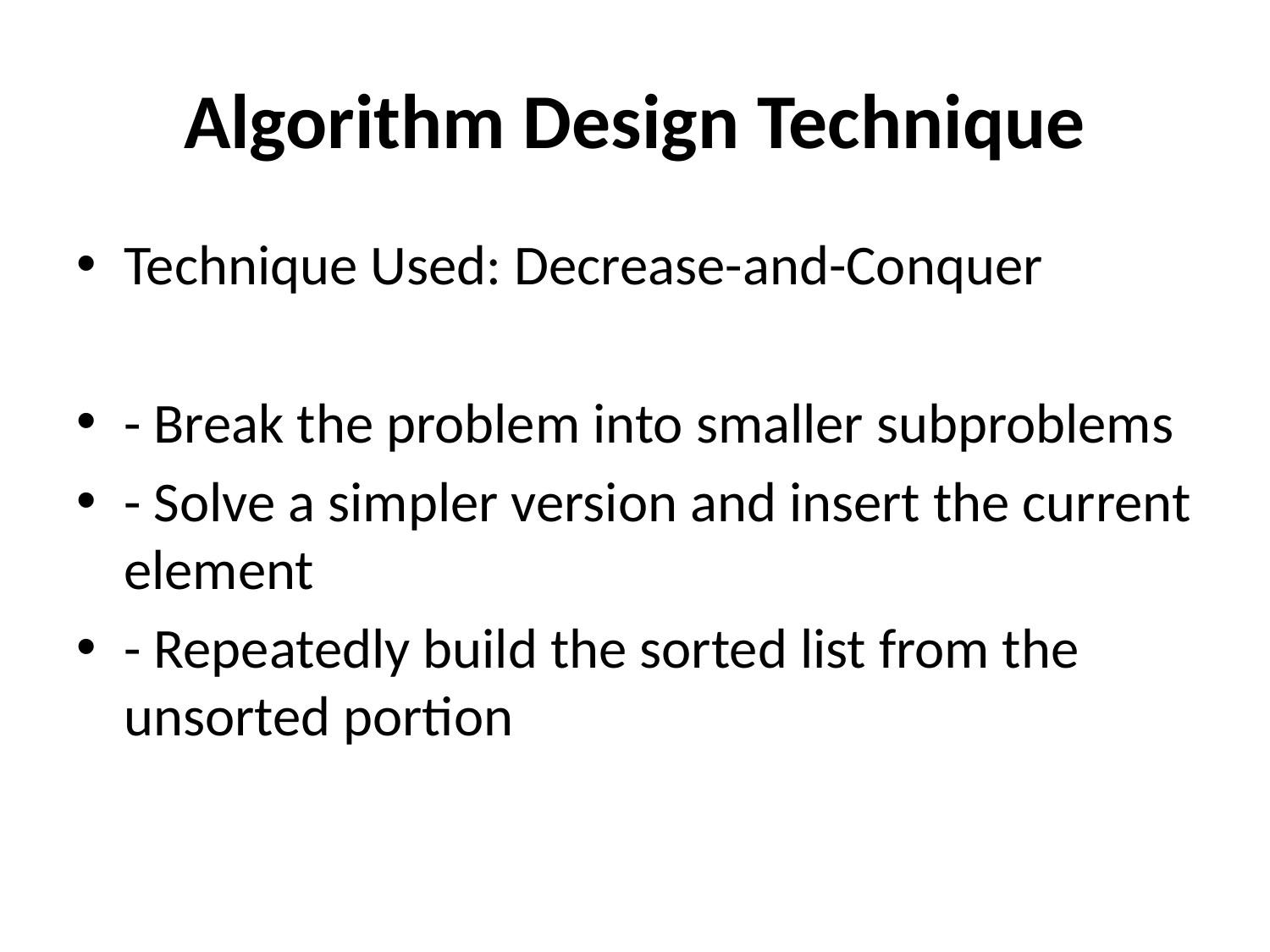

# Algorithm Design Technique
Technique Used: Decrease-and-Conquer

- Break the problem into smaller subproblems
- Solve a simpler version and insert the current element
- Repeatedly build the sorted list from the unsorted portion